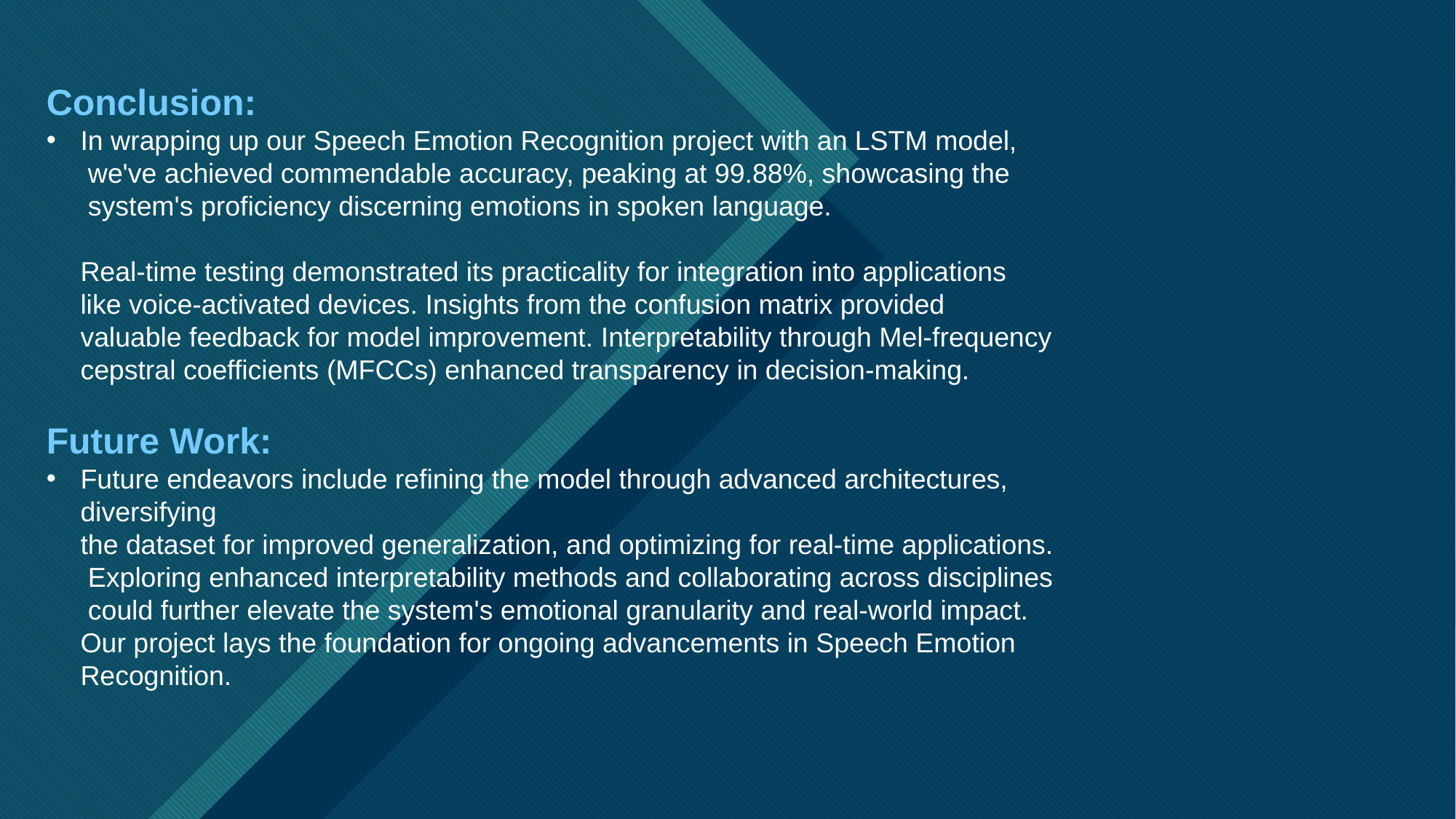

# Conclusion:
In wrapping up our Speech Emotion Recognition project with an LSTM model,
 we've achieved commendable accuracy, peaking at 99.88%, showcasing the
 system's proficiency discerning emotions in spoken language.
Real-time testing demonstrated its practicality for integration into applications
like voice-activated devices. Insights from the confusion matrix provided
valuable feedback for model improvement. Interpretability through Mel-frequency
cepstral coefficients (MFCCs) enhanced transparency in decision-making.
Future Work:
Future endeavors include refining the model through advanced architectures, diversifying
the dataset for improved generalization, and optimizing for real-time applications.
 Exploring enhanced interpretability methods and collaborating across disciplines
 could further elevate the system's emotional granularity and real-world impact.
Our project lays the foundation for ongoing advancements in Speech Emotion Recognition.